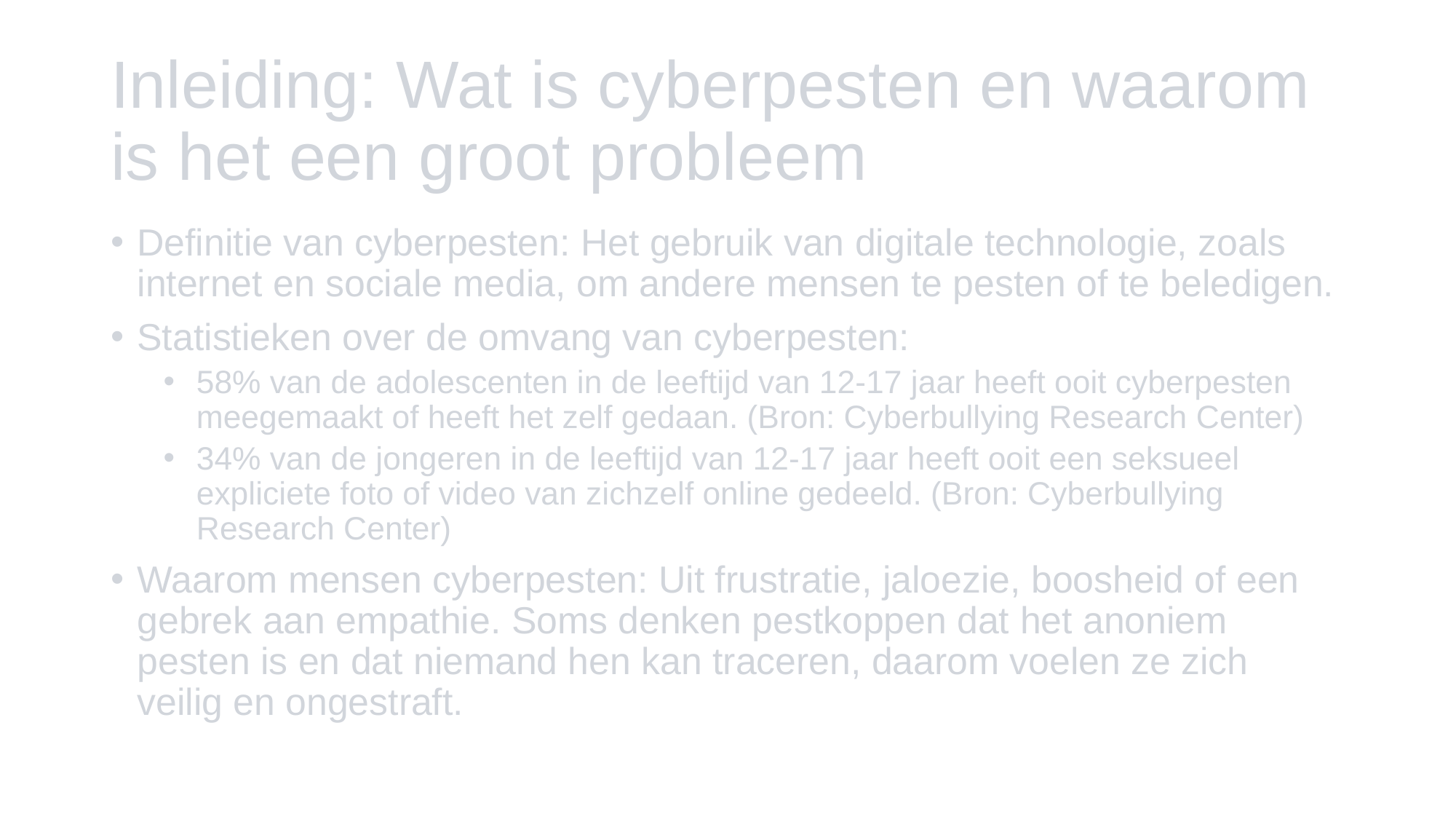

# Inleiding: Wat is cyberpesten en waarom is het een groot probleem
Definitie van cyberpesten: Het gebruik van digitale technologie, zoals internet en sociale media, om andere mensen te pesten of te beledigen.
Statistieken over de omvang van cyberpesten:
58% van de adolescenten in de leeftijd van 12-17 jaar heeft ooit cyberpesten meegemaakt of heeft het zelf gedaan. (Bron: Cyberbullying Research Center)
34% van de jongeren in de leeftijd van 12-17 jaar heeft ooit een seksueel expliciete foto of video van zichzelf online gedeeld. (Bron: Cyberbullying Research Center)
Waarom mensen cyberpesten: Uit frustratie, jaloezie, boosheid of een gebrek aan empathie. Soms denken pestkoppen dat het anoniem pesten is en dat niemand hen kan traceren, daarom voelen ze zich veilig en ongestraft.